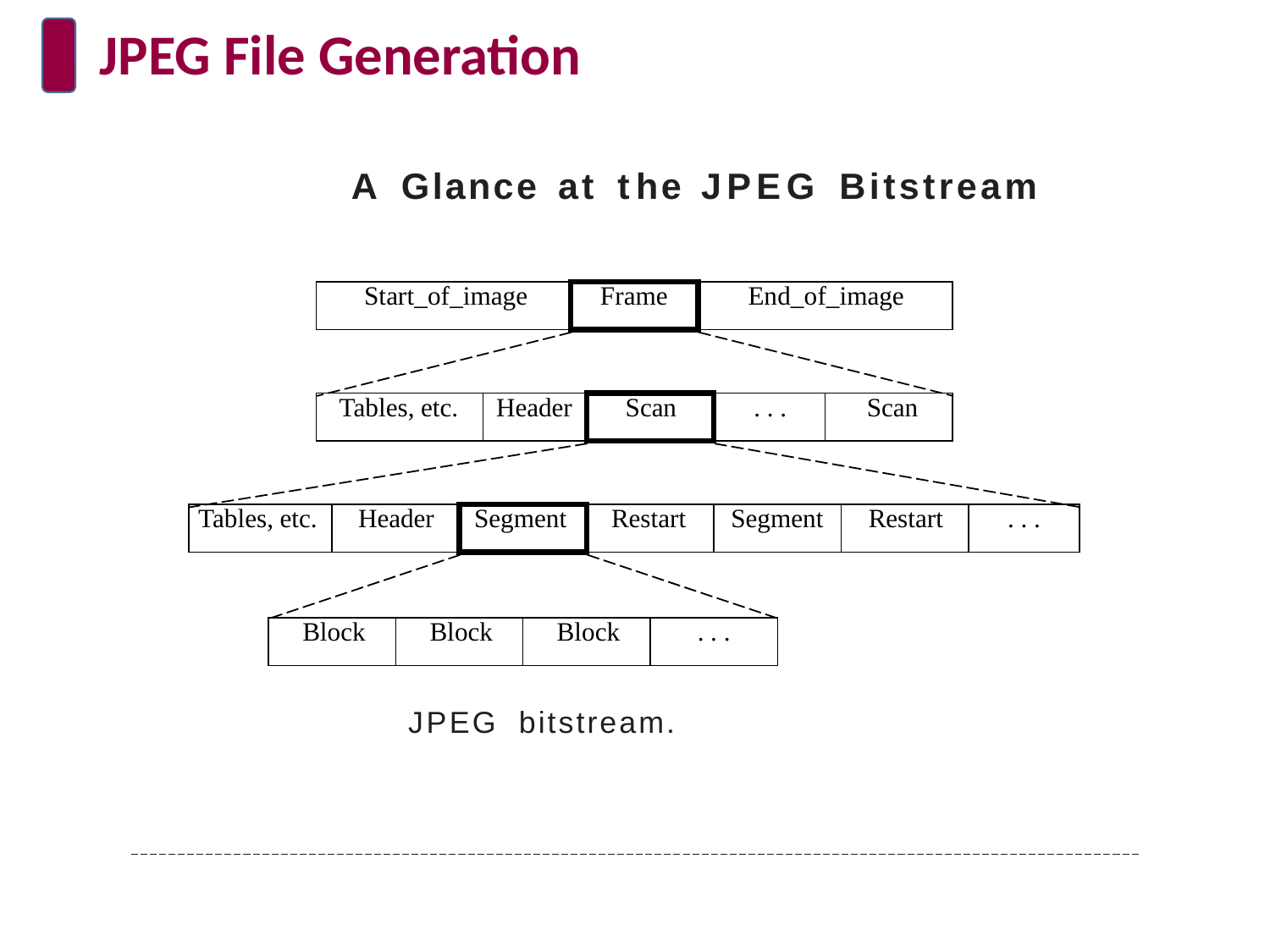

# JPEG File Generation
	A	Glance	at	the	JPEG	Bitstream
| Start\_of\_image | Frame | End\_of\_image |
| --- | --- | --- |

| Tables, etc. | Header | Scan | . . . | Scan |
| --- | --- | --- | --- | --- |

| Tables, etc. | Header | Segment | Restart | Segment | Restart | . . . |
| --- | --- | --- | --- | --- | --- | --- |

| Block | Block | Block | . . . |
| --- | --- | --- | --- |
JPEG  bitstream.